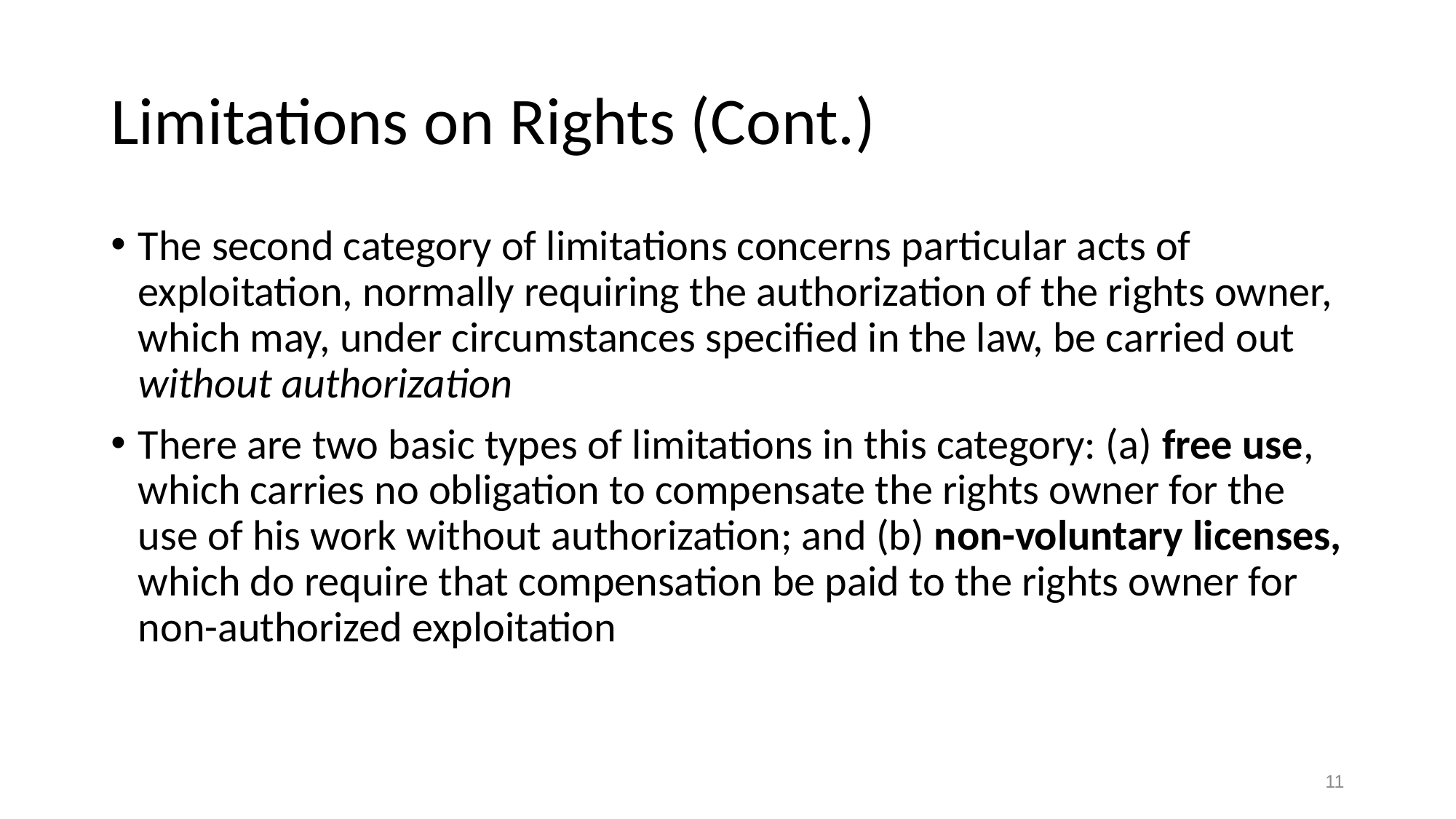

# Limitations on Rights (Cont.)
The second category of limitations concerns particular acts of exploitation, normally requiring the authorization of the rights owner, which may, under circumstances specified in the law, be carried out without authorization
There are two basic types of limitations in this category: (a) free use, which carries no obligation to compensate the rights owner for the use of his work without authorization; and (b) non-voluntary licenses, which do require that compensation be paid to the rights owner for non-authorized exploitation
11